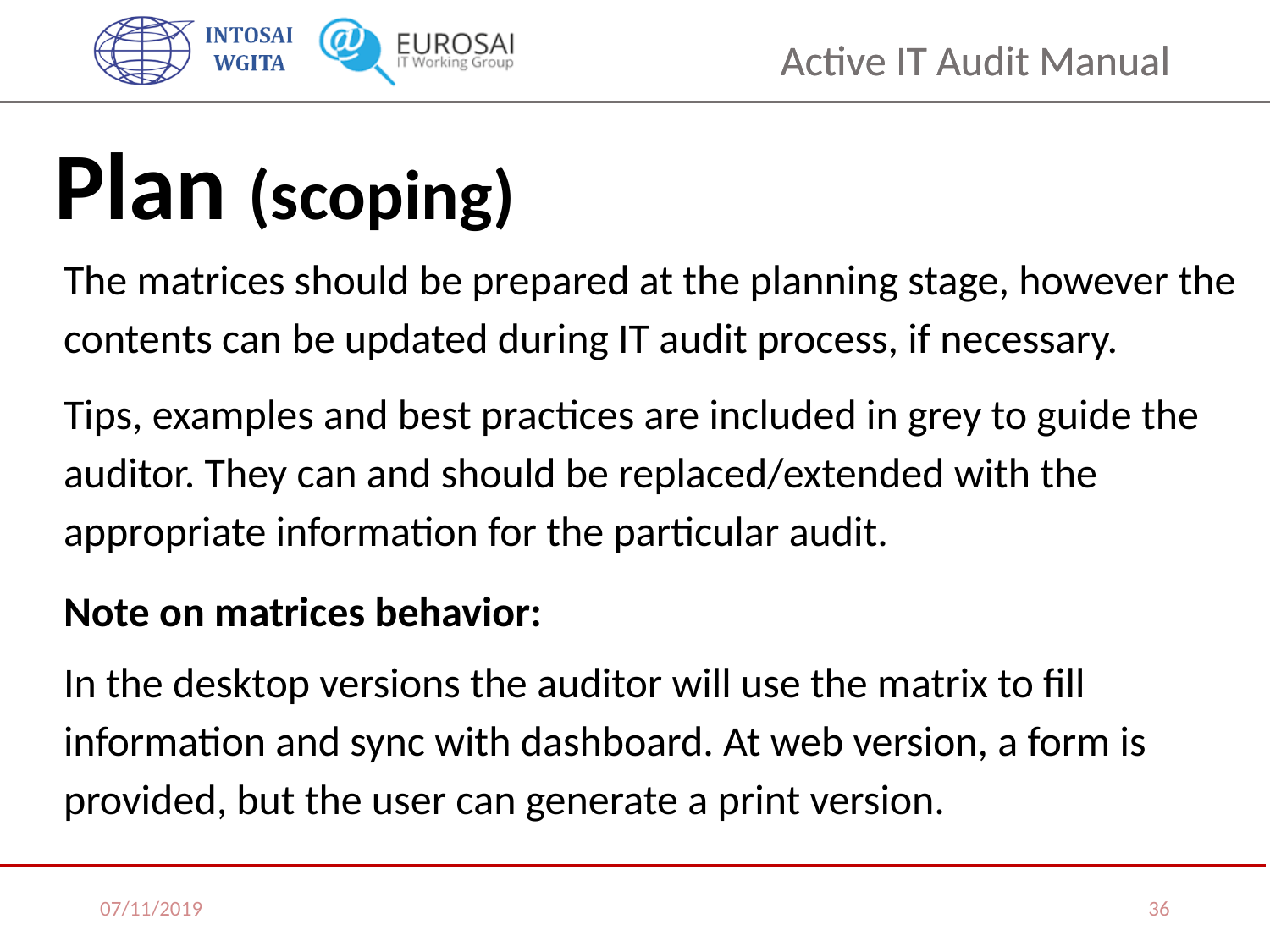

Plan (scoping)
The matrices should be prepared at the planning stage, however the contents can be updated during IT audit process, if necessary.
Tips, examples and best practices are included in grey to guide the auditor. They can and should be replaced/extended with the appropriate information for the particular audit.
Note on matrices behavior:
In the desktop versions the auditor will use the matrix to fill information and sync with dashboard. At web version, a form is provided, but the user can generate a print version.
07/11/2019
36